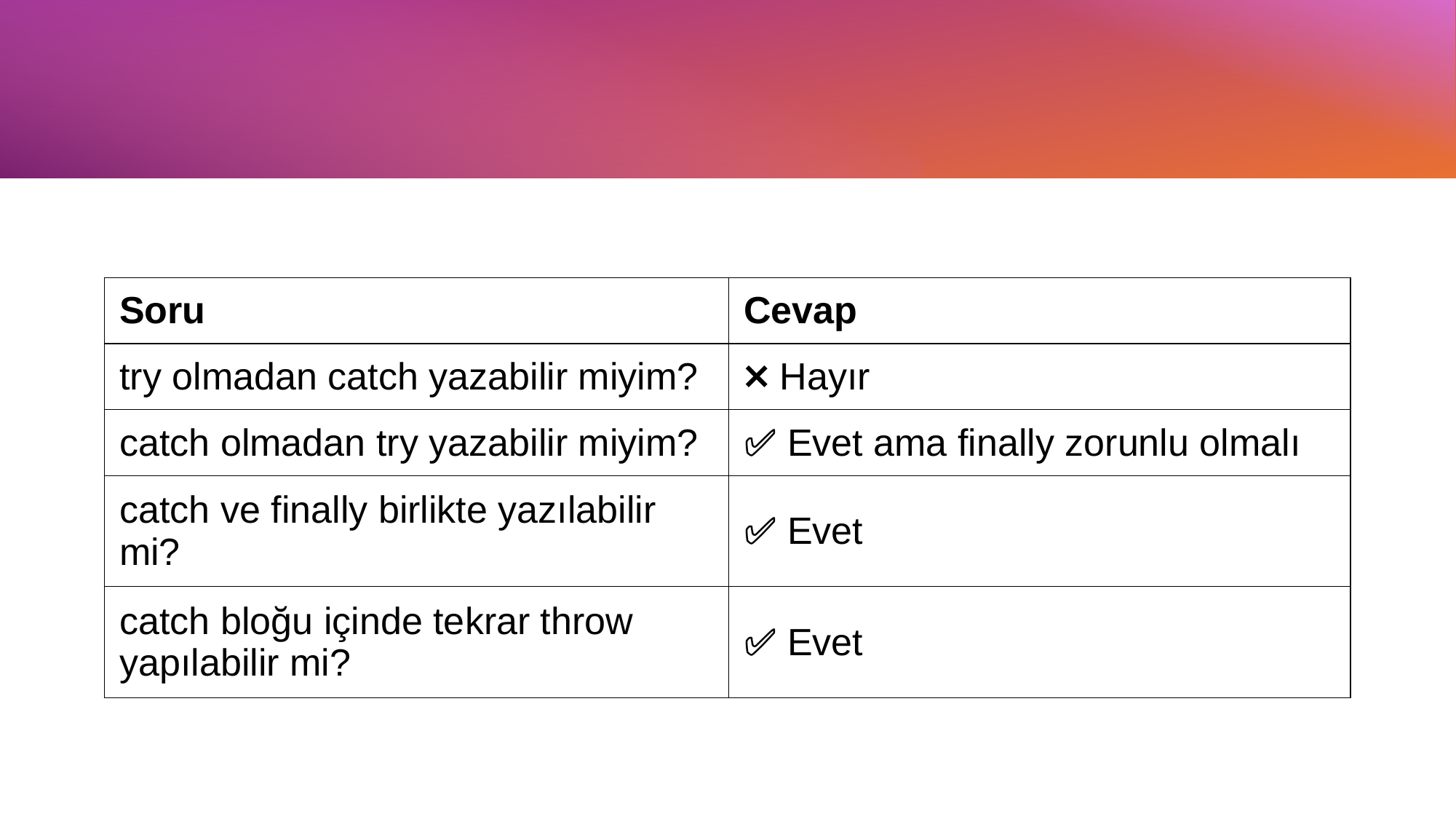

| Soru | Cevap |
| --- | --- |
| try olmadan catch yazabilir miyim? | ❌ Hayır |
| catch olmadan try yazabilir miyim? | ✅ Evet ama finally zorunlu olmalı |
| catch ve finally birlikte yazılabilir mi? | ✅ Evet |
| catch bloğu içinde tekrar throw yapılabilir mi? | ✅ Evet |